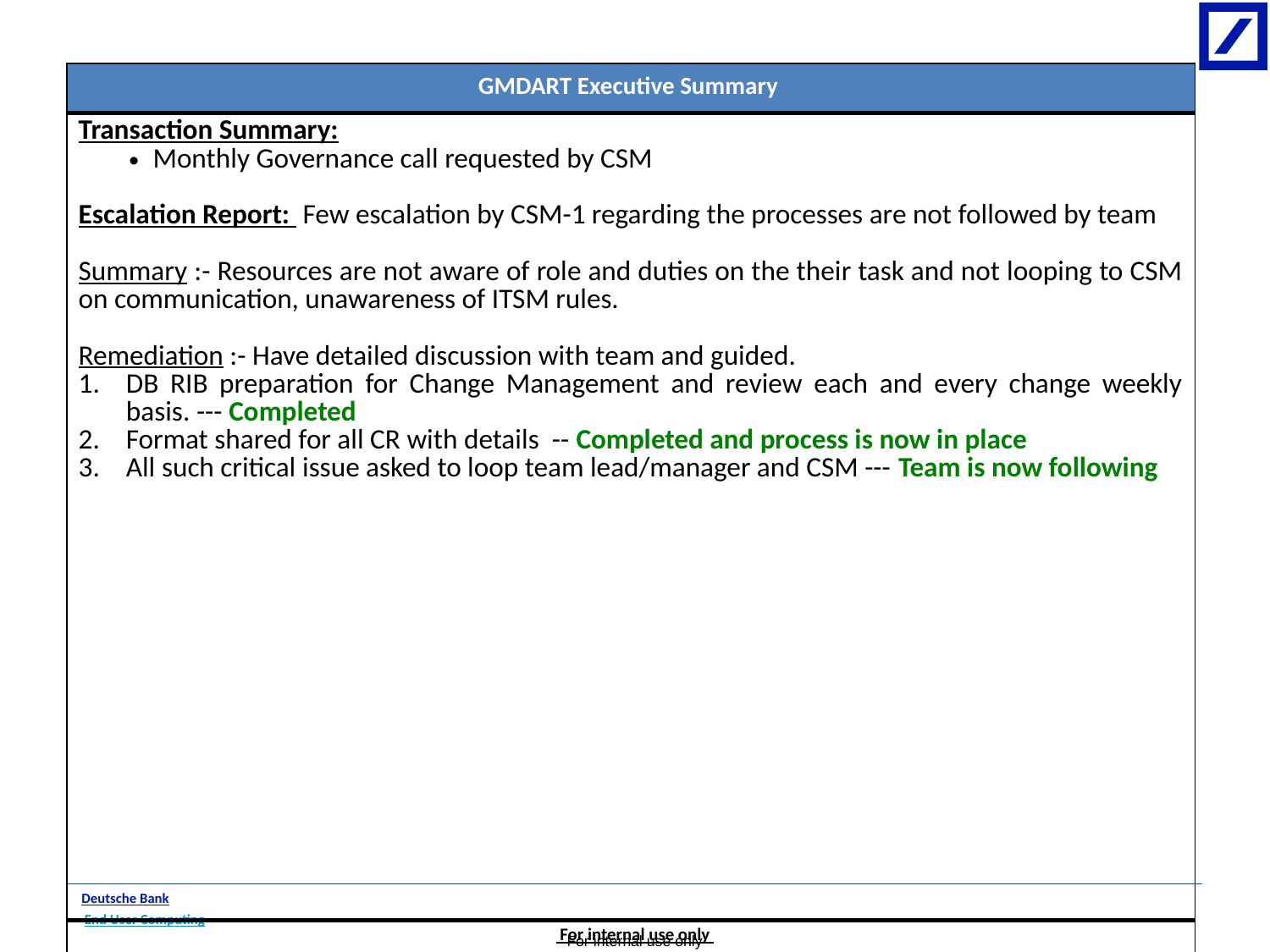

| GMDART Executive Summary |
| --- |
| Transaction Summary: Monthly Governance call requested by CSM Escalation Report: Few escalation by CSM-1 regarding the processes are not followed by team Summary :- Resources are not aware of role and duties on the their task and not looping to CSM on communication, unawareness of ITSM rules. Remediation :- Have detailed discussion with team and guided. DB RIB preparation for Change Management and review each and every change weekly basis. --- Completed Format shared for all CR with details -- Completed and process is now in place All such critical issue asked to loop team lead/manager and CSM --- Team is now following |
|  |

Combination single axis chart